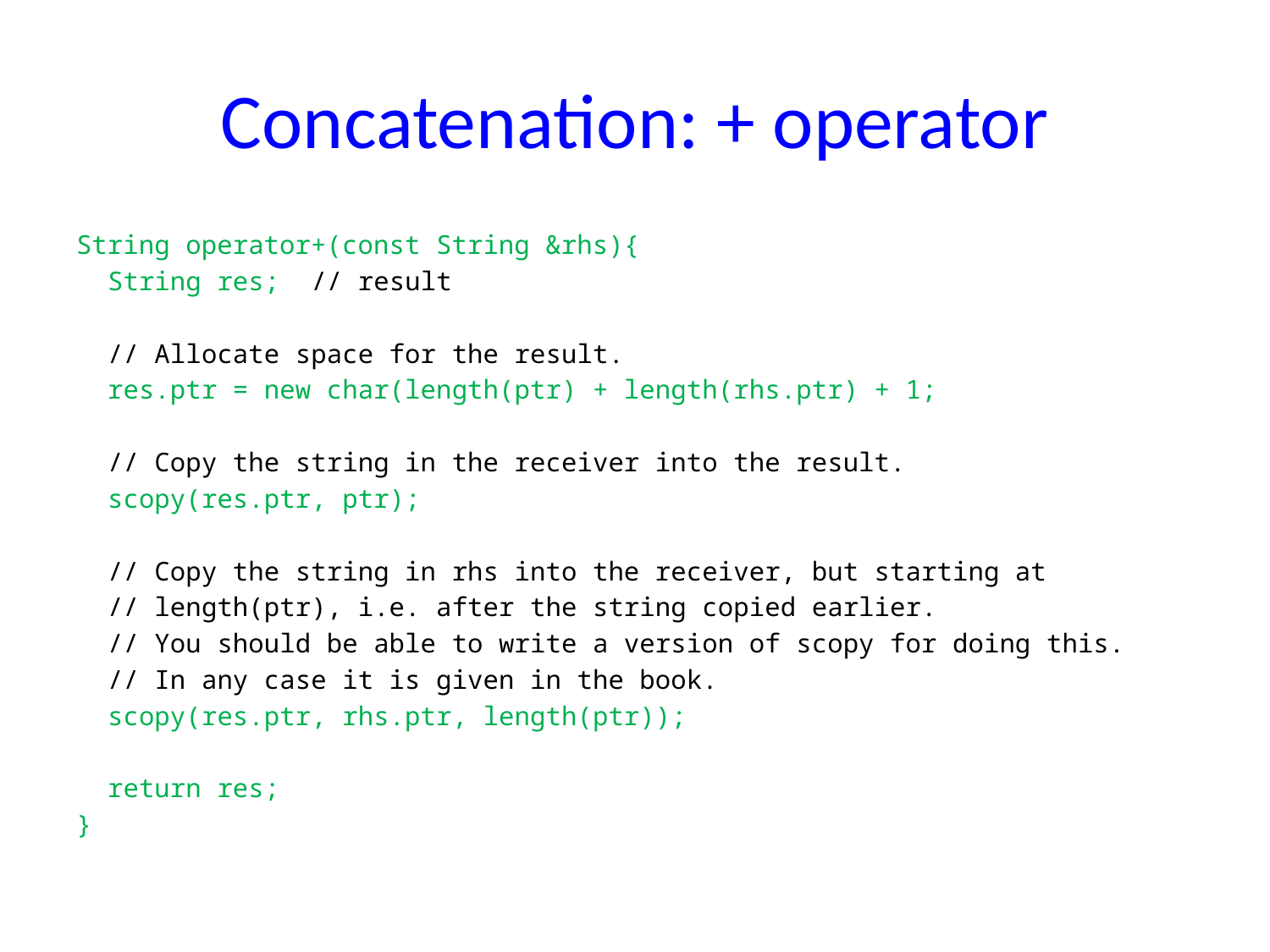

# Concatenation: + operator
String operator+(const String &rhs){
  String res;  // result

  // Allocate space for the result.
  res.ptr = new char(length(ptr) + length(rhs.ptr) + 1;

  // Copy the string in the receiver into the result.
  scopy(res.ptr, ptr);

  // Copy the string in rhs into the receiver, but starting at
  // length(ptr), i.e. after the string copied earlier.
  // You should be able to write a version of scopy for doing this.
  // In any case it is given in the book.
  scopy(res.ptr, rhs.ptr, length(ptr));

  return res;
}